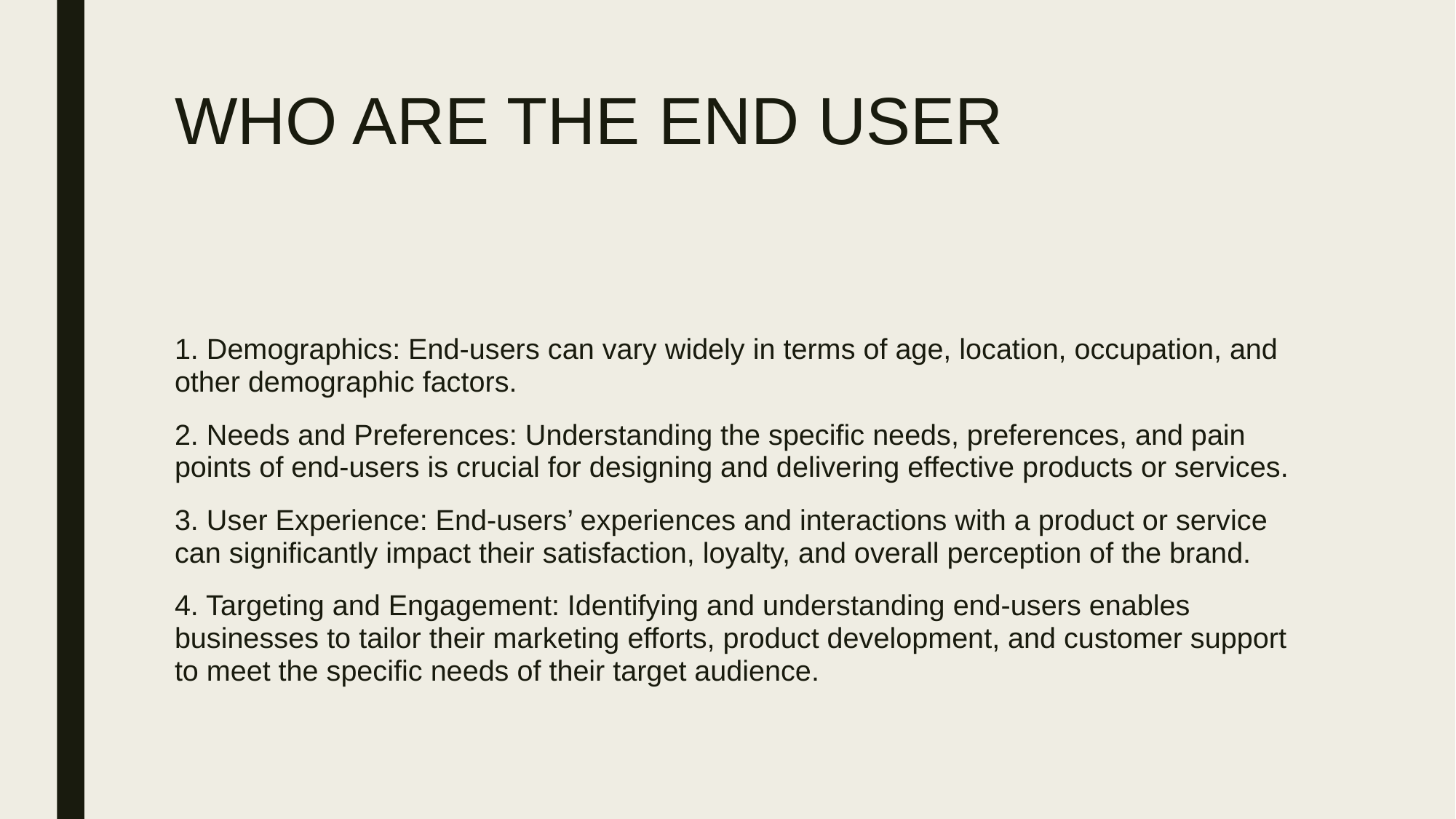

# WHO ARE THE END USER

1. Demographics: End-users can vary widely in terms of age, location, occupation, and other demographic factors.
2. Needs and Preferences: Understanding the specific needs, preferences, and pain points of end-users is crucial for designing and delivering effective products or services.
3. User Experience: End-users’ experiences and interactions with a product or service can significantly impact their satisfaction, loyalty, and overall perception of the brand.
4. Targeting and Engagement: Identifying and understanding end-users enables businesses to tailor their marketing efforts, product development, and customer support to meet the specific needs of their target audience.